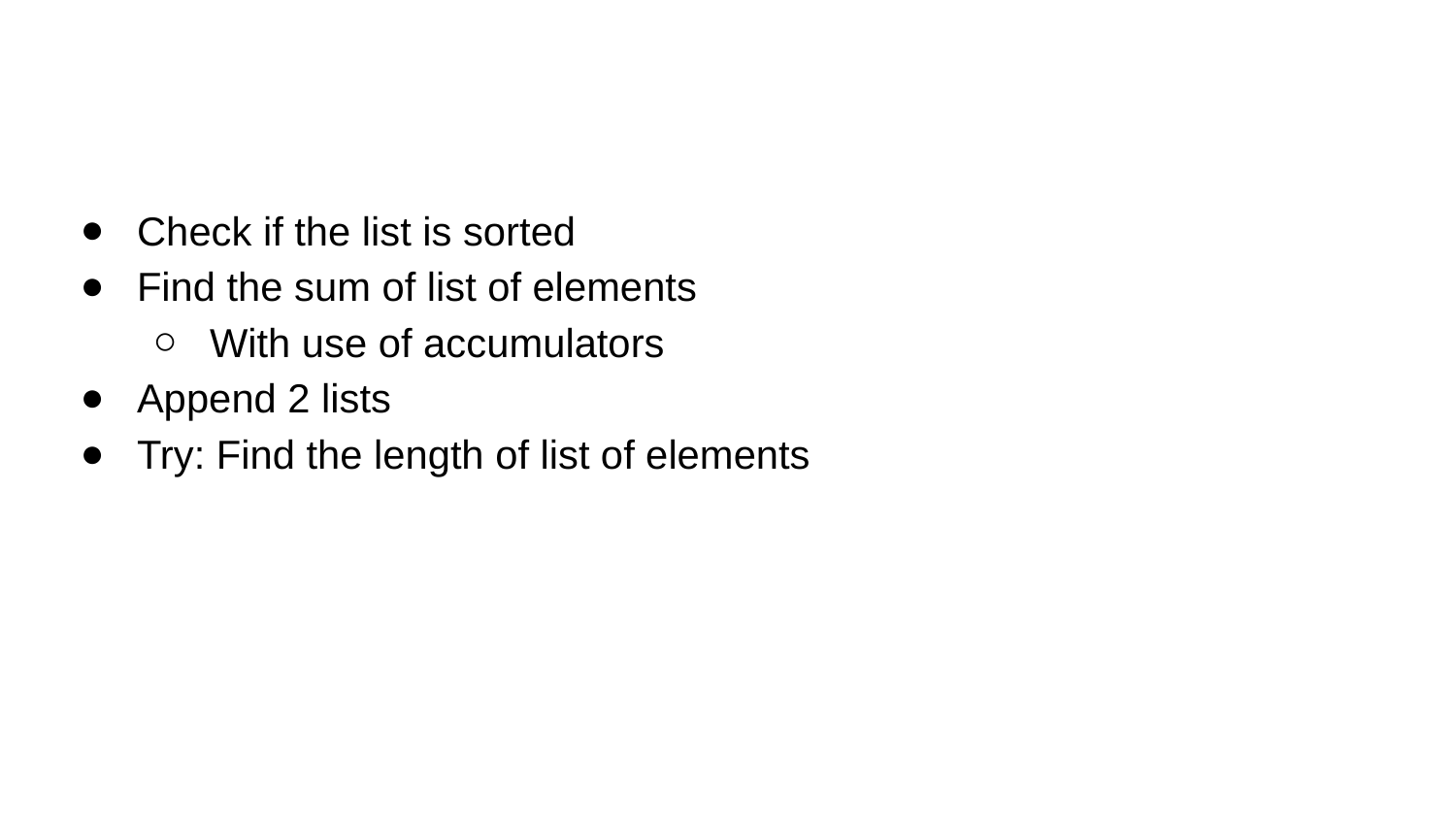

#
Check if the list is sorted
Find the sum of list of elements
With use of accumulators
Append 2 lists
Try: Find the length of list of elements